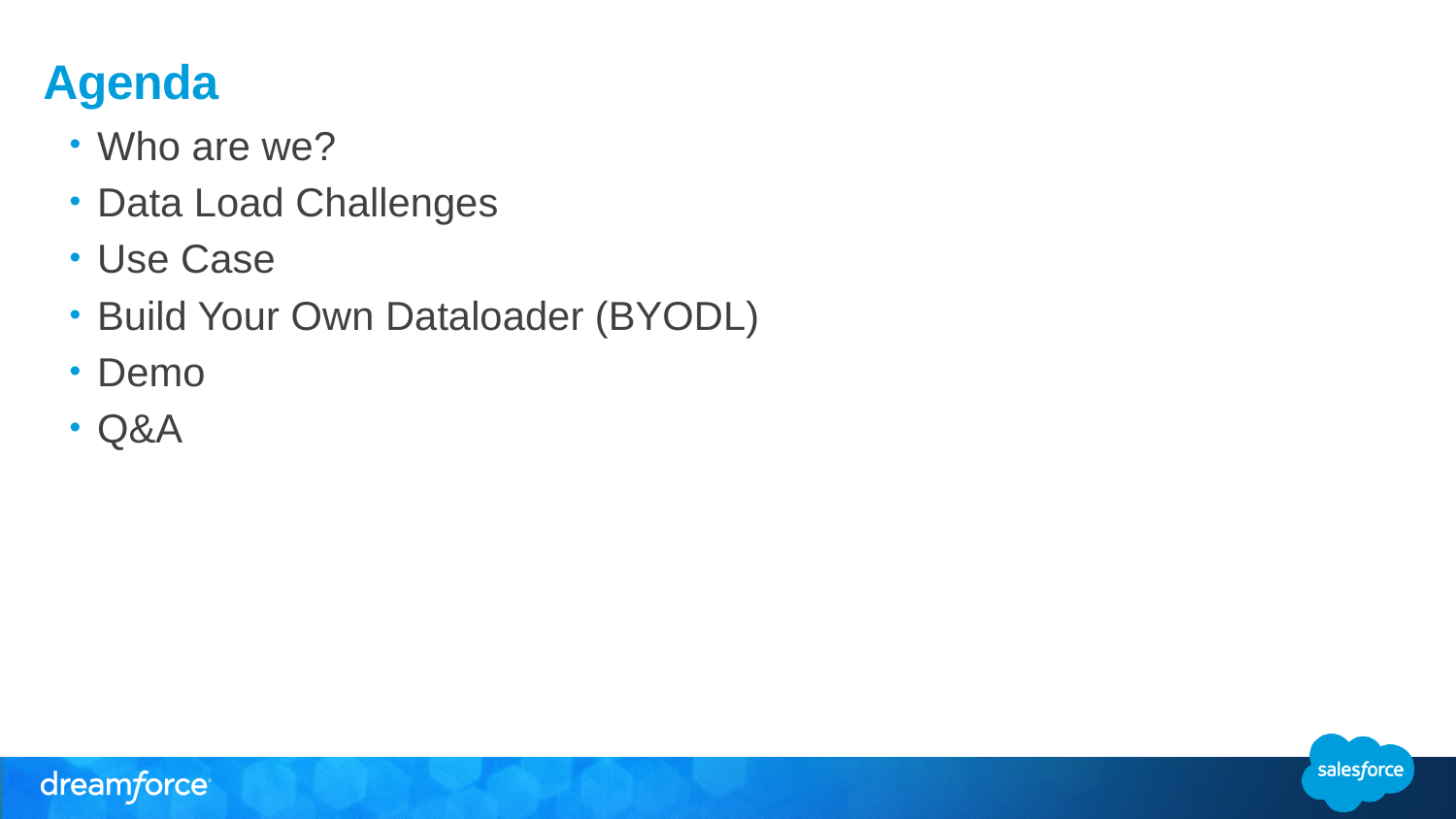

# Agenda
Who are we?
Data Load Challenges
Use Case
Build Your Own Dataloader (BYODL)
Demo
Q&A